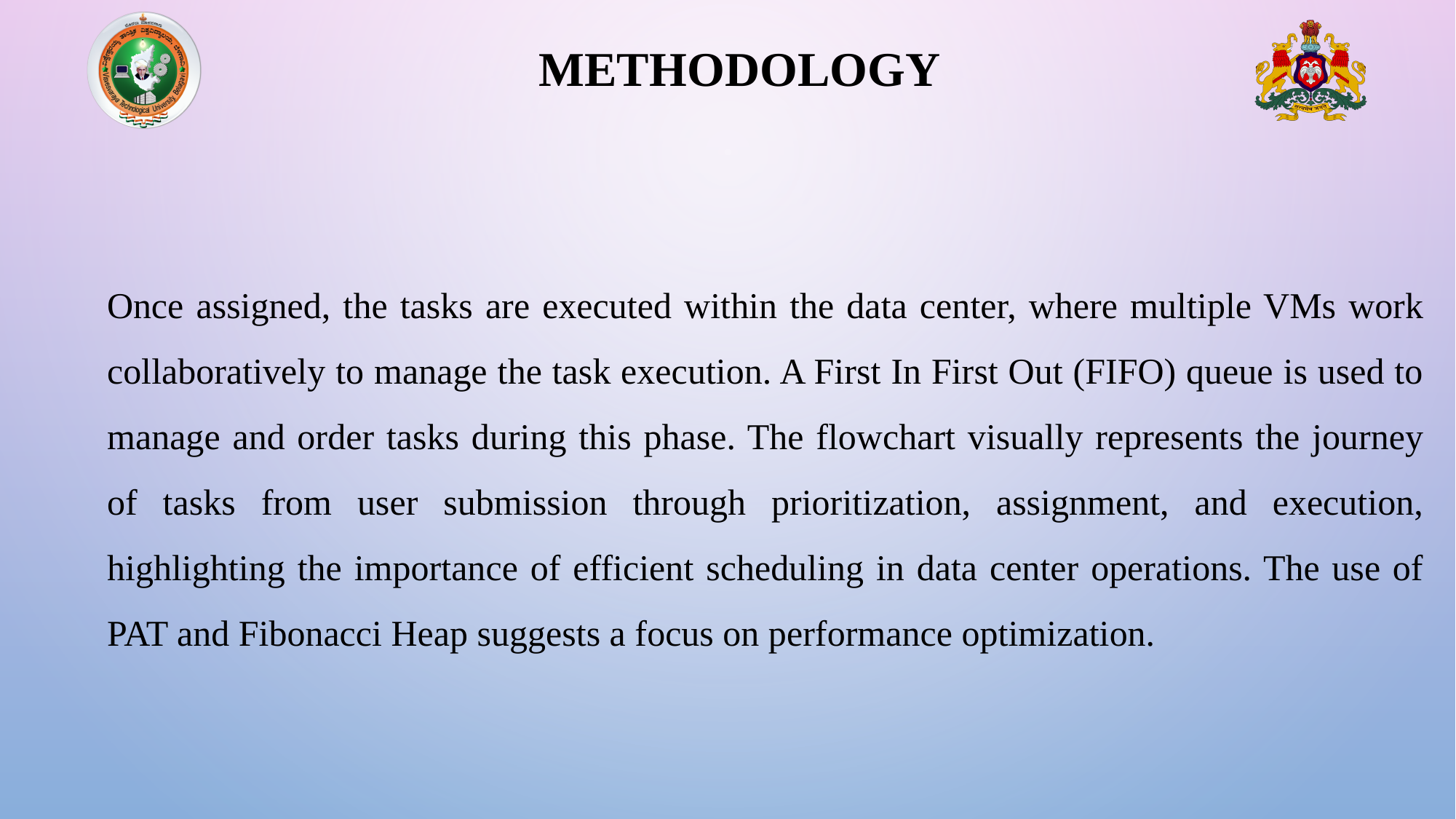

METHODOLOGY
Once assigned, the tasks are executed within the data center, where multiple VMs work collaboratively to manage the task execution. A First In First Out (FIFO) queue is used to manage and order tasks during this phase. The flowchart visually represents the journey of tasks from user submission through prioritization, assignment, and execution, highlighting the importance of efficient scheduling in data center operations. The use of PAT and Fibonacci Heap suggests a focus on performance optimization.